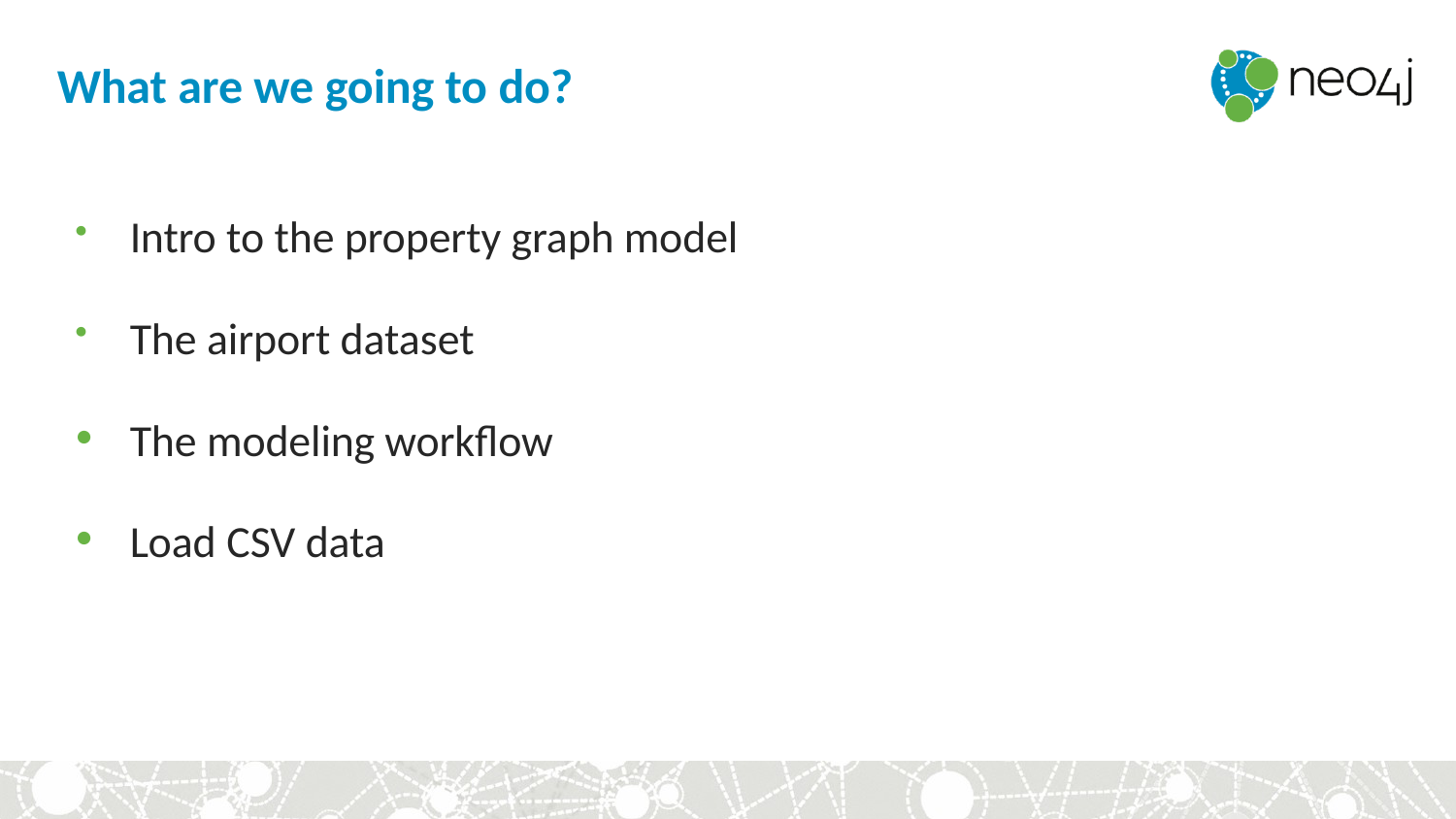

# What are we going to do?
Intro to the property graph model
The airport dataset

The modeling workﬂow
Load CSV data